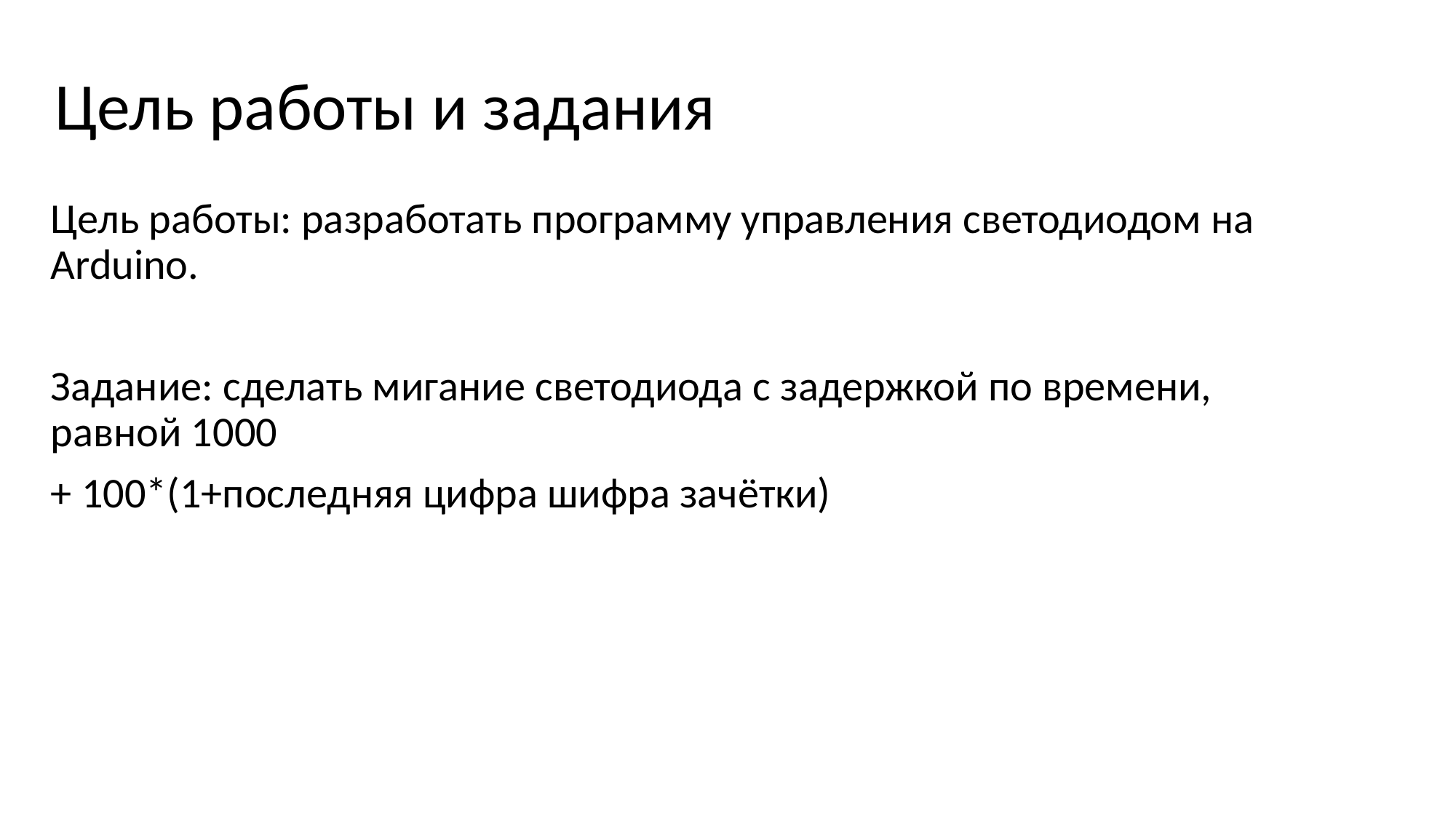

# Цель работы и задания
Цель работы: разработать программу управления светодиодом на Arduino.

Задание: сделать мигание светодиода с задержкой по времени, равной 1000
+ 100*(1+последняя цифра шифра зачётки)